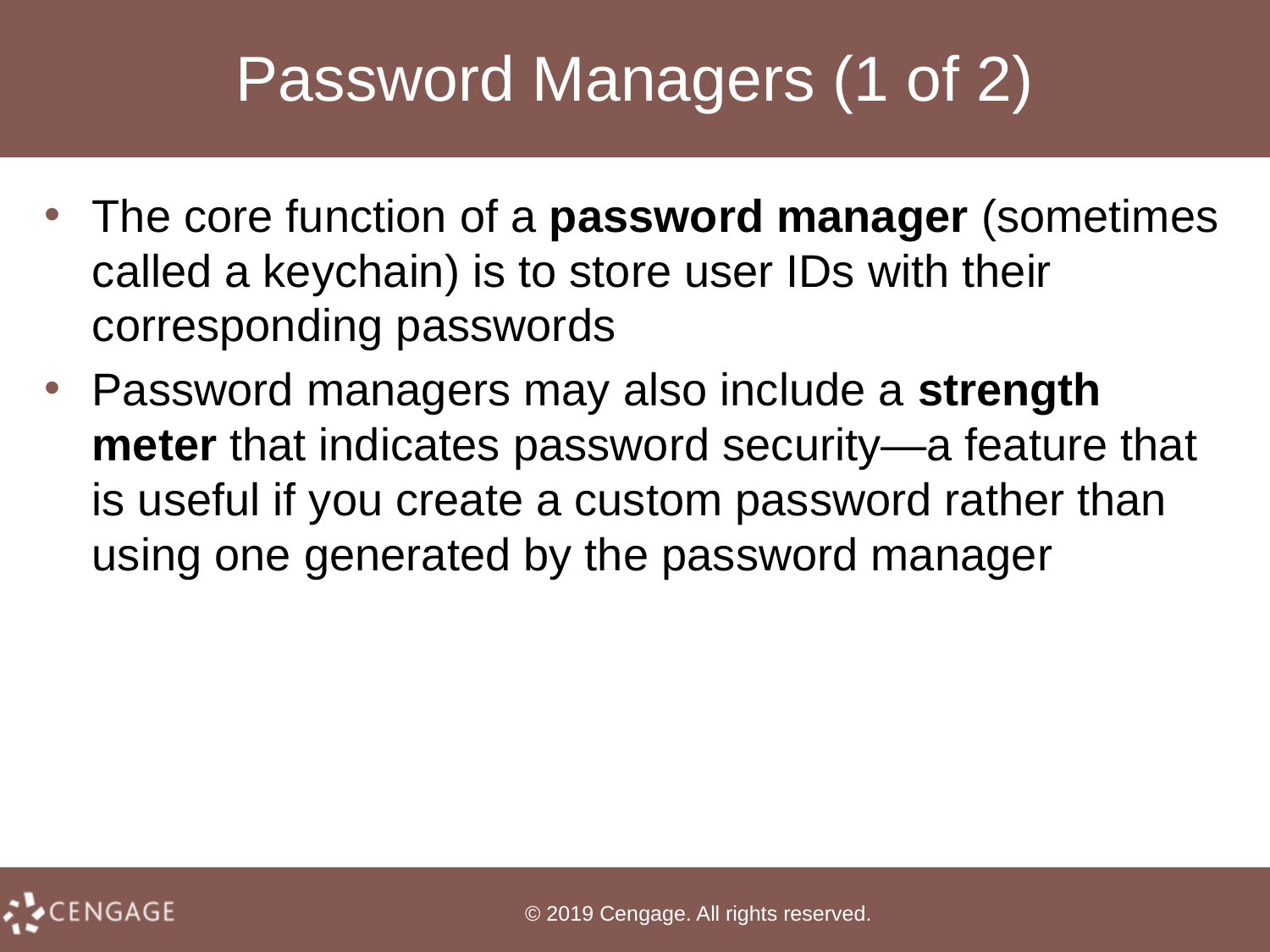

# Password Managers (1 of 2)
The core function of a password manager (sometimes called a keychain) is to store user IDs with their corresponding passwords
Password managers may also include a strength meter that indicates password security—a feature that is useful if you create a custom password rather than using one generated by the password manager